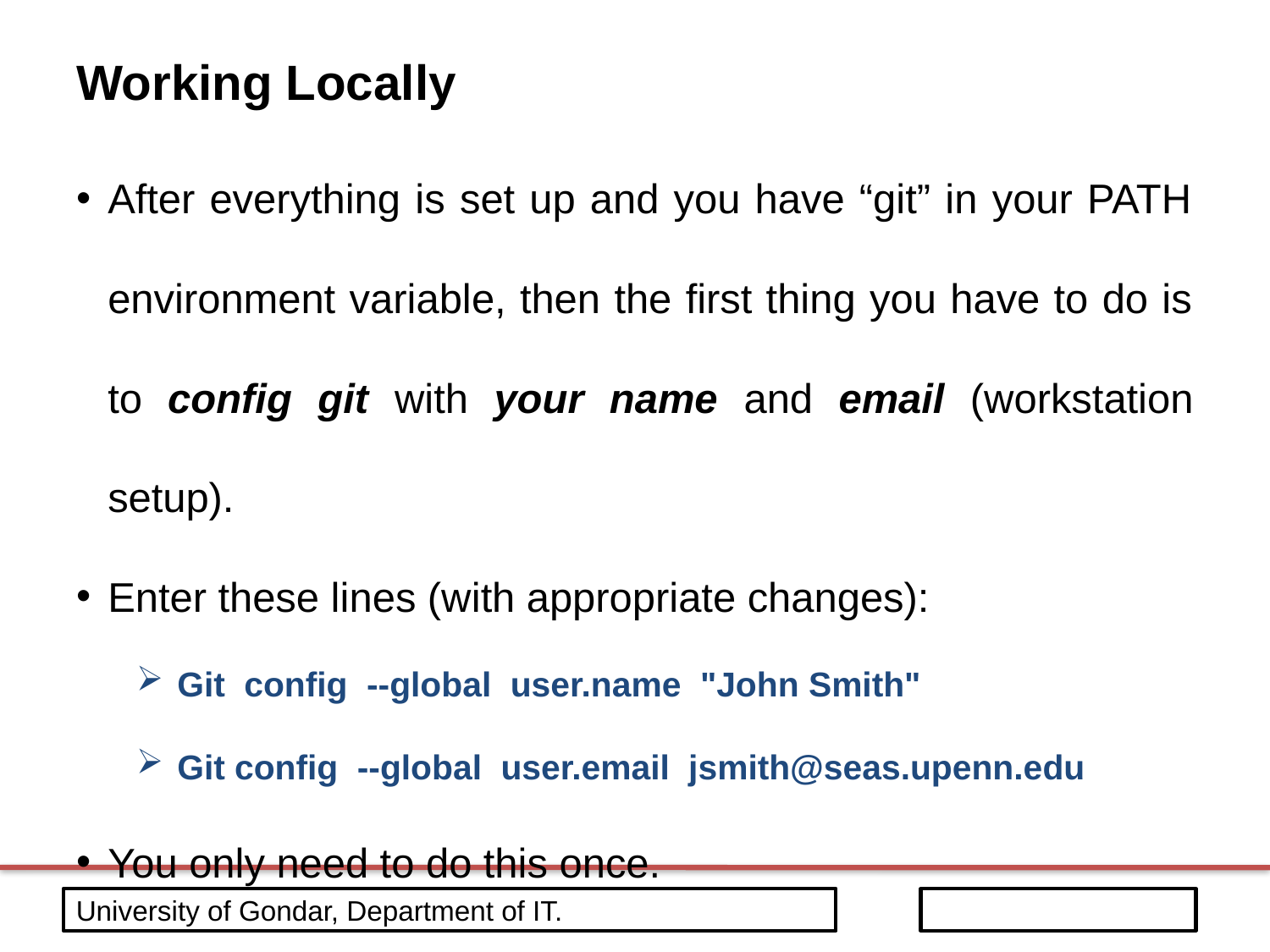

# Working Locally
After everything is set up and you have “git” in your PATH environment variable, then the first thing you have to do is to config git with your name and email (workstation setup).
Enter these lines (with appropriate changes):
Git  config  --global  user.name  "John Smith"
Git config  --global  user.email  jsmith@seas.upenn.edu
You only need to do this once.